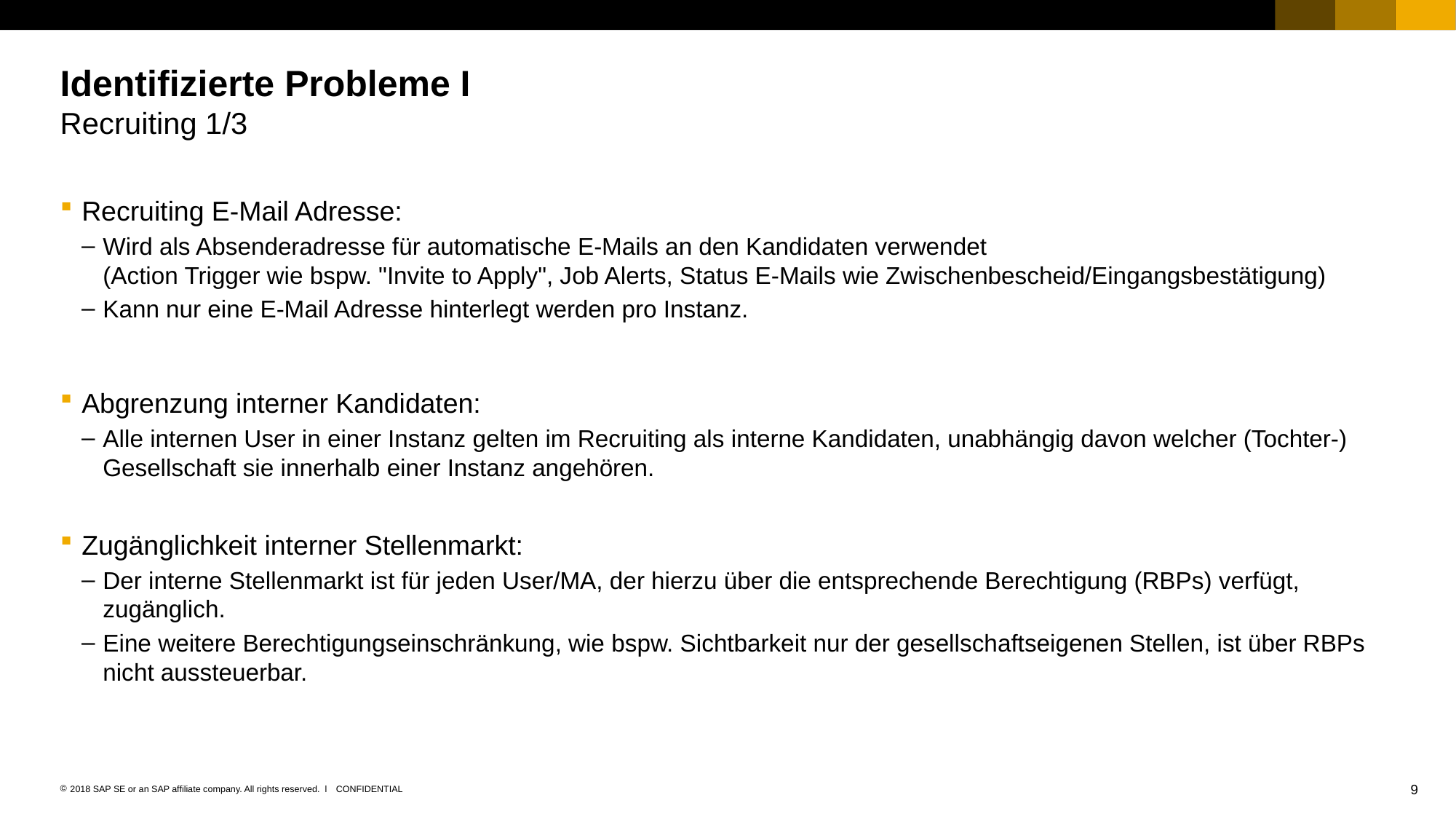

# Identifizierte Probleme I Recruiting 1/3
Recruiting E-Mail Adresse:
Wird als Absenderadresse für automatische E-Mails an den Kandidaten verwendet
(Action Trigger wie bspw. "Invite to Apply", Job Alerts, Status E-Mails wie Zwischenbescheid/Eingangsbestätigung)
Kann nur eine E-Mail Adresse hinterlegt werden pro Instanz.

Abgrenzung interner Kandidaten:
Alle internen User in einer Instanz gelten im Recruiting als interne Kandidaten, unabhängig davon welcher (Tochter-) Gesellschaft sie innerhalb einer Instanz angehören.

Zugänglichkeit interner Stellenmarkt:
Der interne Stellenmarkt ist für jeden User/MA, der hierzu über die entsprechende Berechtigung (RBPs) verfügt, zugänglich.
Eine weitere Berechtigungseinschränkung, wie bspw. Sichtbarkeit nur der gesellschaftseigenen Stellen, ist über RBPs nicht aussteuerbar.